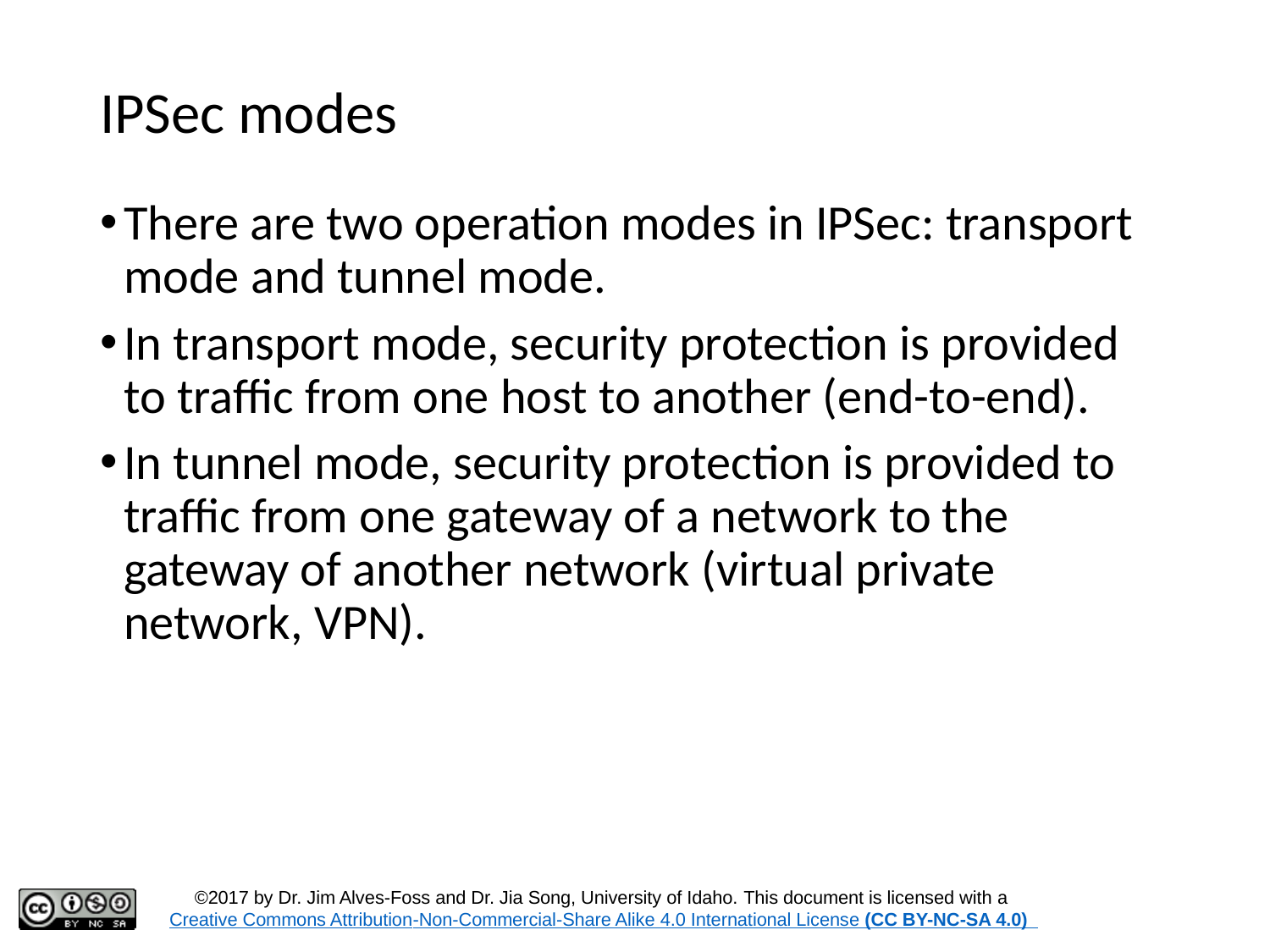

# IPSec modes
There are two operation modes in IPSec: transport mode and tunnel mode.
In transport mode, security protection is provided to traffic from one host to another (end-to-end).
In tunnel mode, security protection is provided to traffic from one gateway of a network to the gateway of another network (virtual private network, VPN).